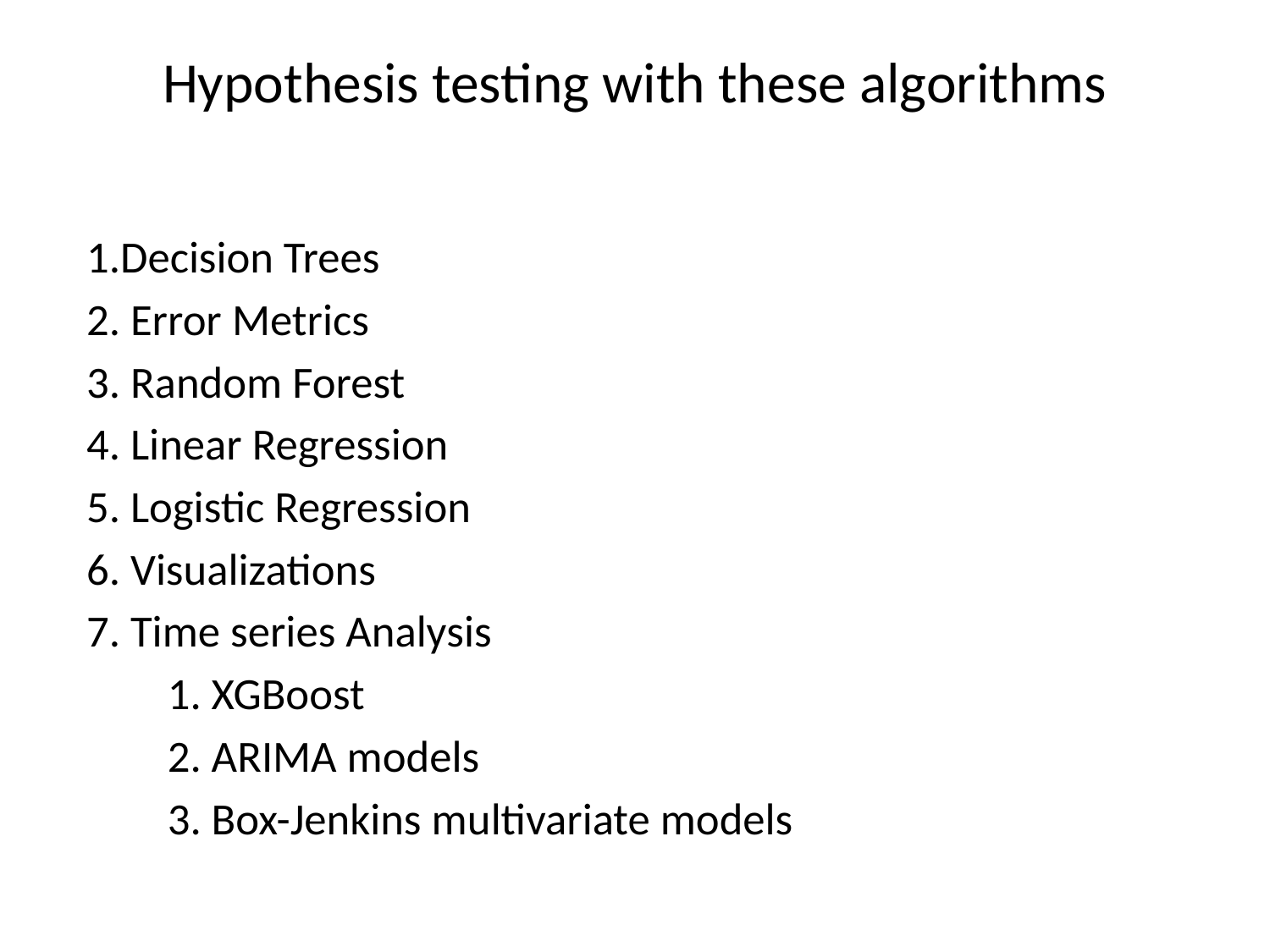

# Hypothesis testing with these algorithms
 1.Decision Trees
 2. Error Metrics
 3. Random Forest
 4. Linear Regression
 5. Logistic Regression
 6. Visualizations
 7. Time series Analysis
         1. XGBoost
         2. ARIMA models
         3. Box-Jenkins multivariate models